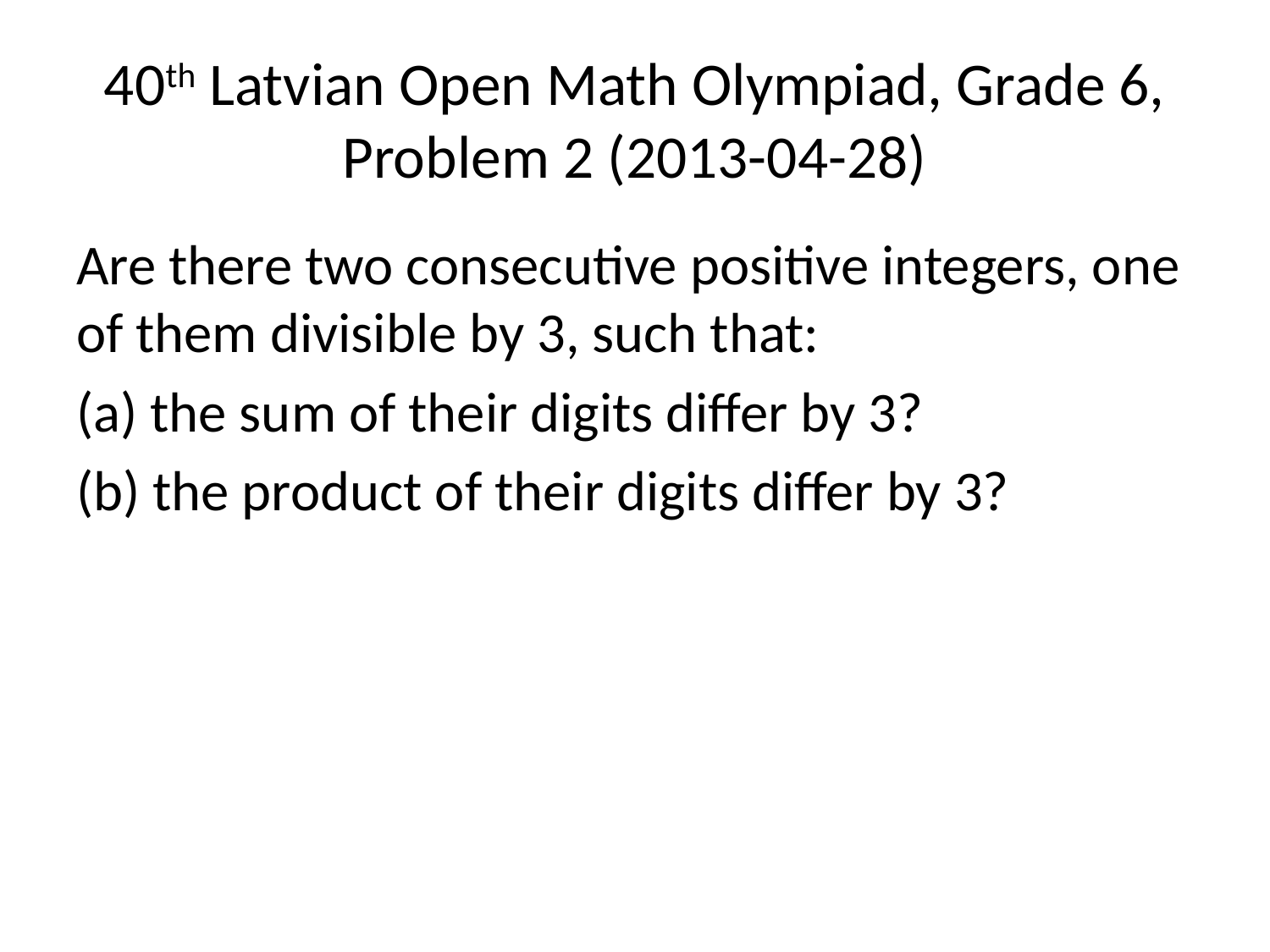

# 40th Latvian Open Math Olympiad, Grade 6, Problem 2 (2013-04-28)
Are there two consecutive positive integers, one of them divisible by 3, such that:
(a) the sum of their digits differ by 3?
(b) the product of their digits differ by 3?